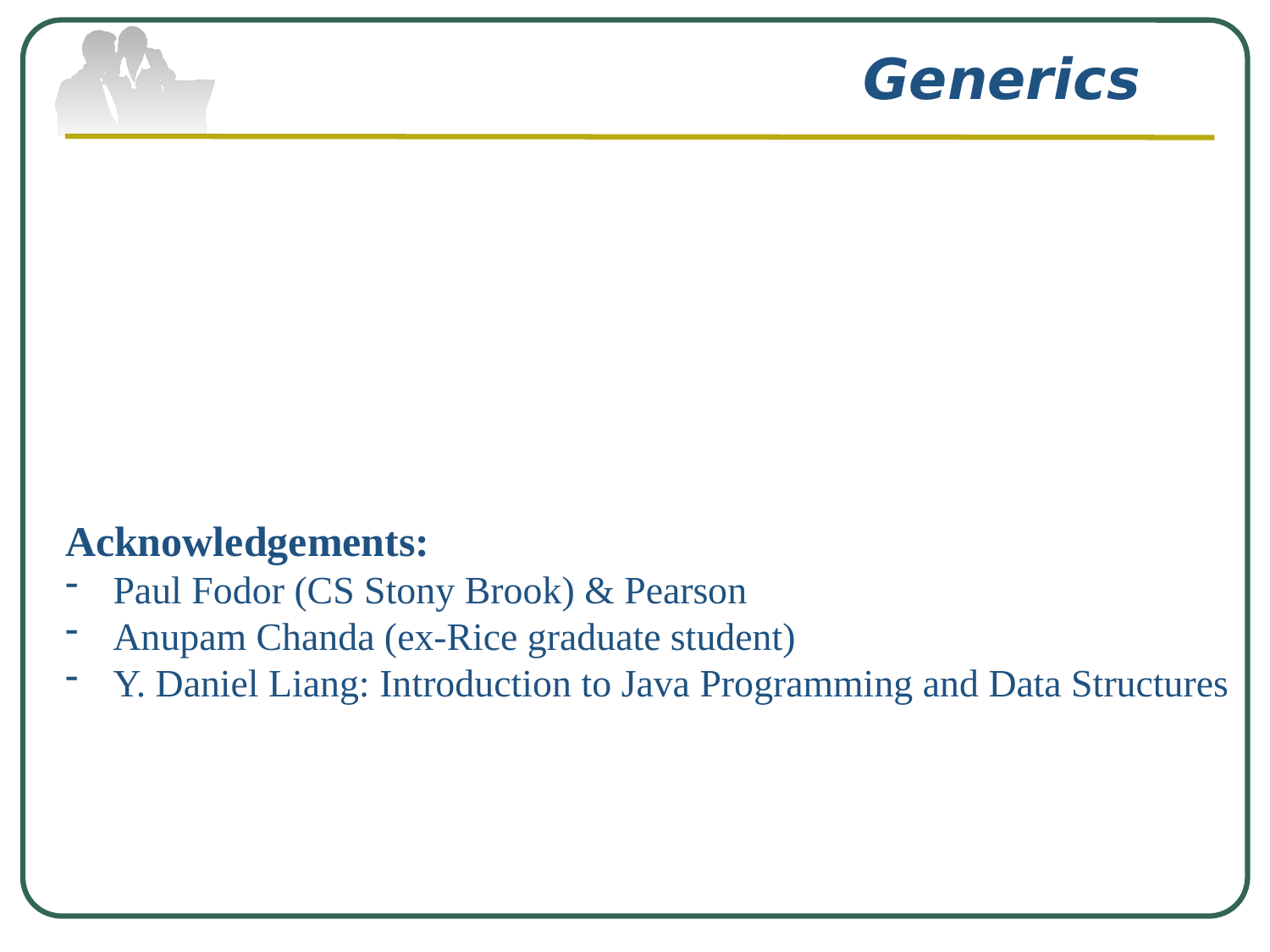

# Generics
Acknowledgements:
Paul Fodor (CS Stony Brook) & Pearson
Anupam Chanda (ex-Rice graduate student)
Y. Daniel Liang: Introduction to Java Programming and Data Structures